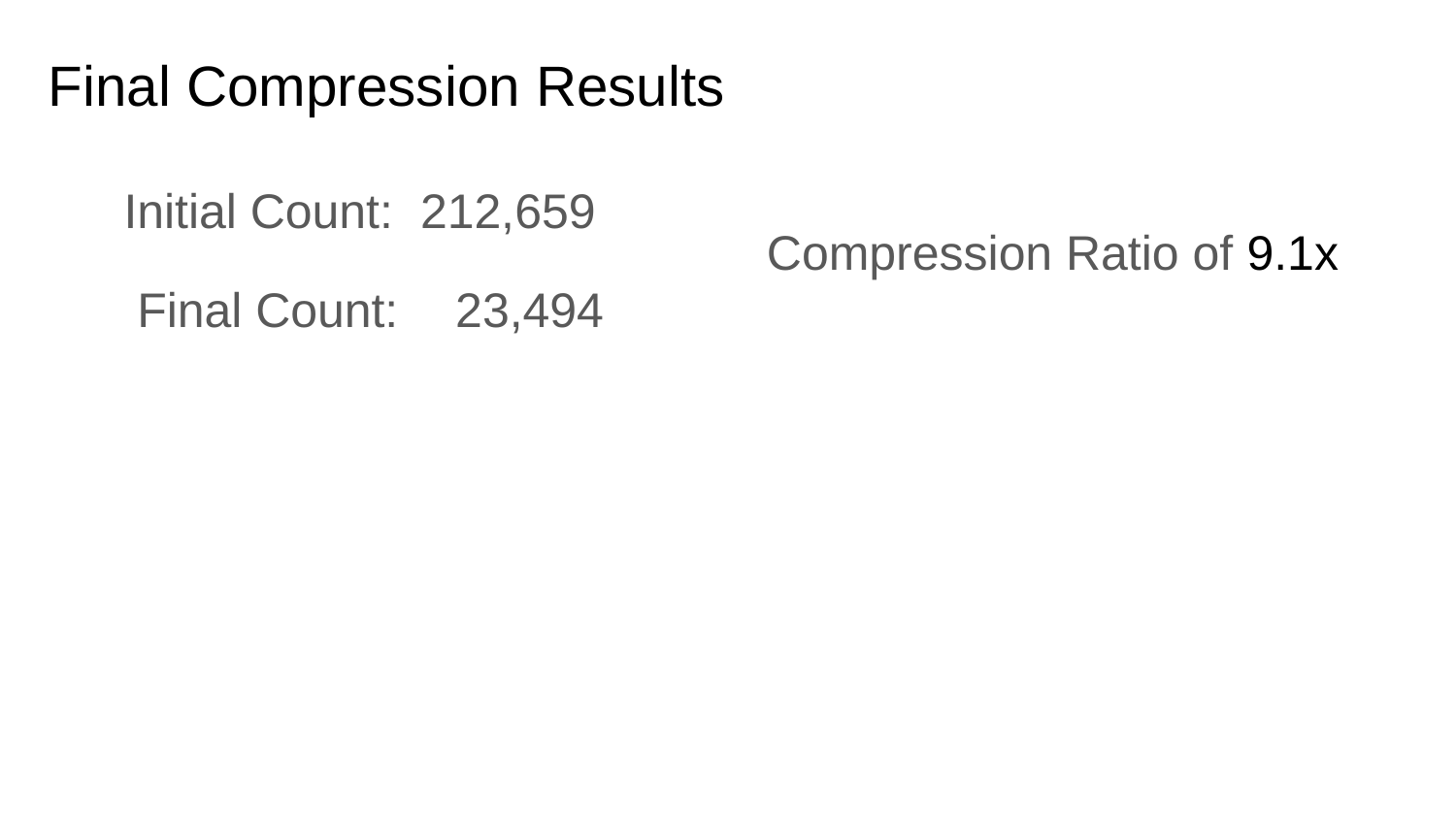

# Final Compression Results
Initial Count:  212,659
 Final Count:	   23,494
Compression Ratio of 9.1x